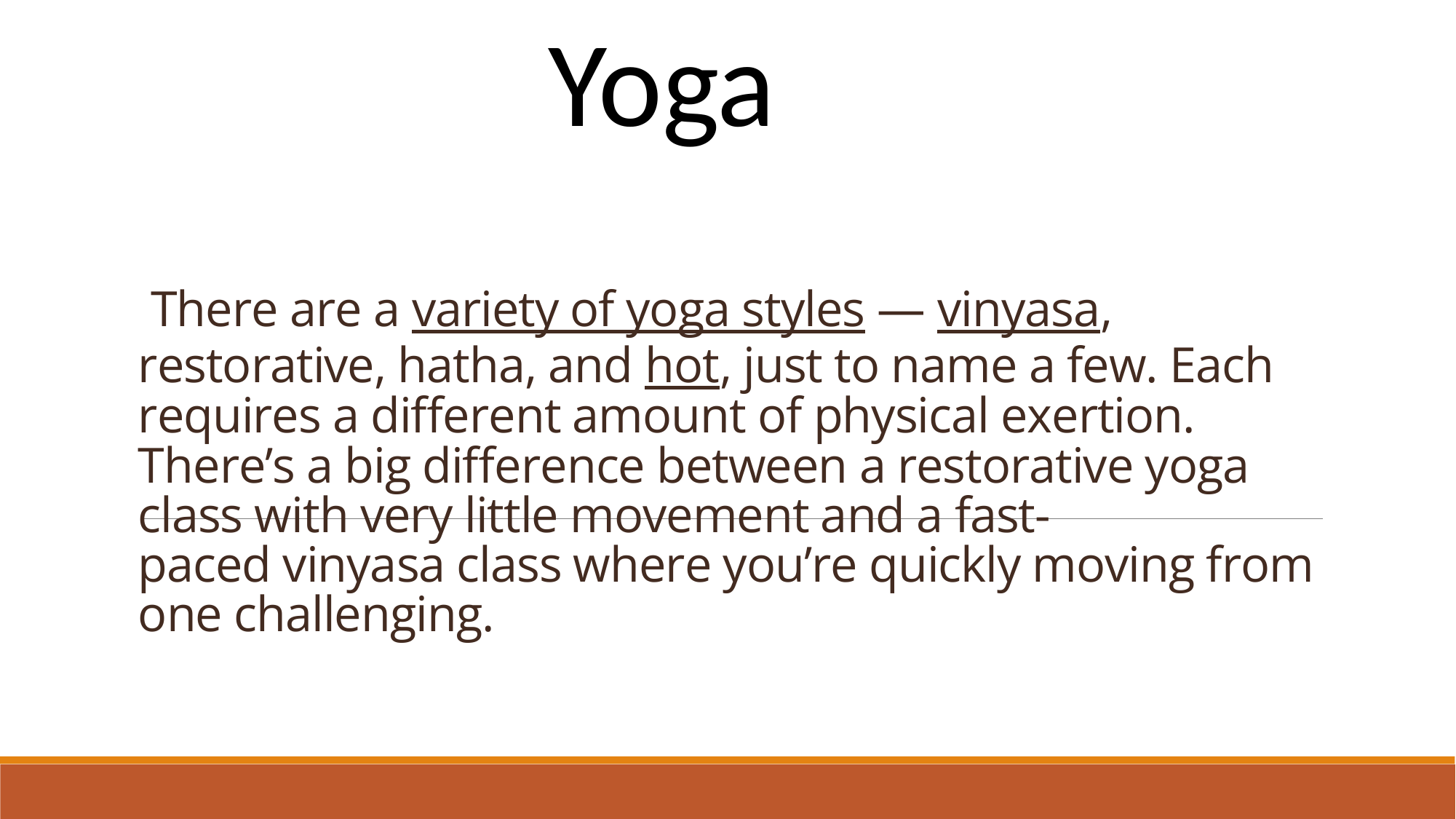

Yoga
# There are a variety of yoga styles — vinyasa, restorative, hatha, and hot, just to name a few. Each requires a different amount of physical exertion. There’s a big difference between a restorative yoga class with very little movement and a fast-paced vinyasa class where you’re quickly moving from one challenging.